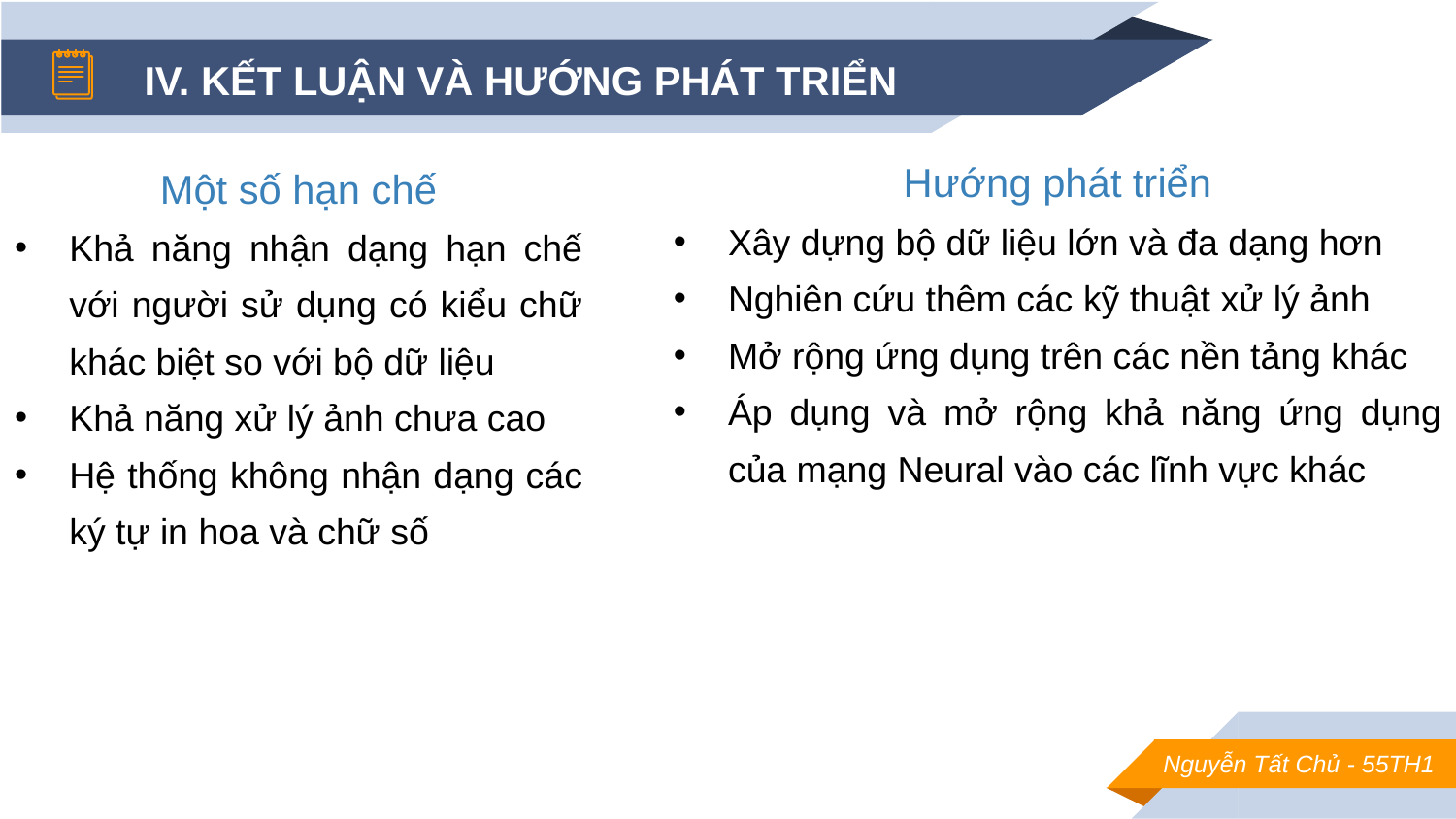

# IV. KẾT LUẬN VÀ HƯỚNG PHÁT TRIỂN

Hướng phát triển
Xây dựng bộ dữ liệu lớn và đa dạng hơn
Nghiên cứu thêm các kỹ thuật xử lý ảnh
Mở rộng ứng dụng trên các nền tảng khác
Áp dụng và mở rộng khả năng ứng dụng của mạng Neural vào các lĩnh vực khác
Một số hạn chế
Khả năng nhận dạng hạn chế với người sử dụng có kiểu chữ khác biệt so với bộ dữ liệu
Khả năng xử lý ảnh chưa cao
Hệ thống không nhận dạng các ký tự in hoa và chữ số
Nguyễn Tất Chủ - 55TH1